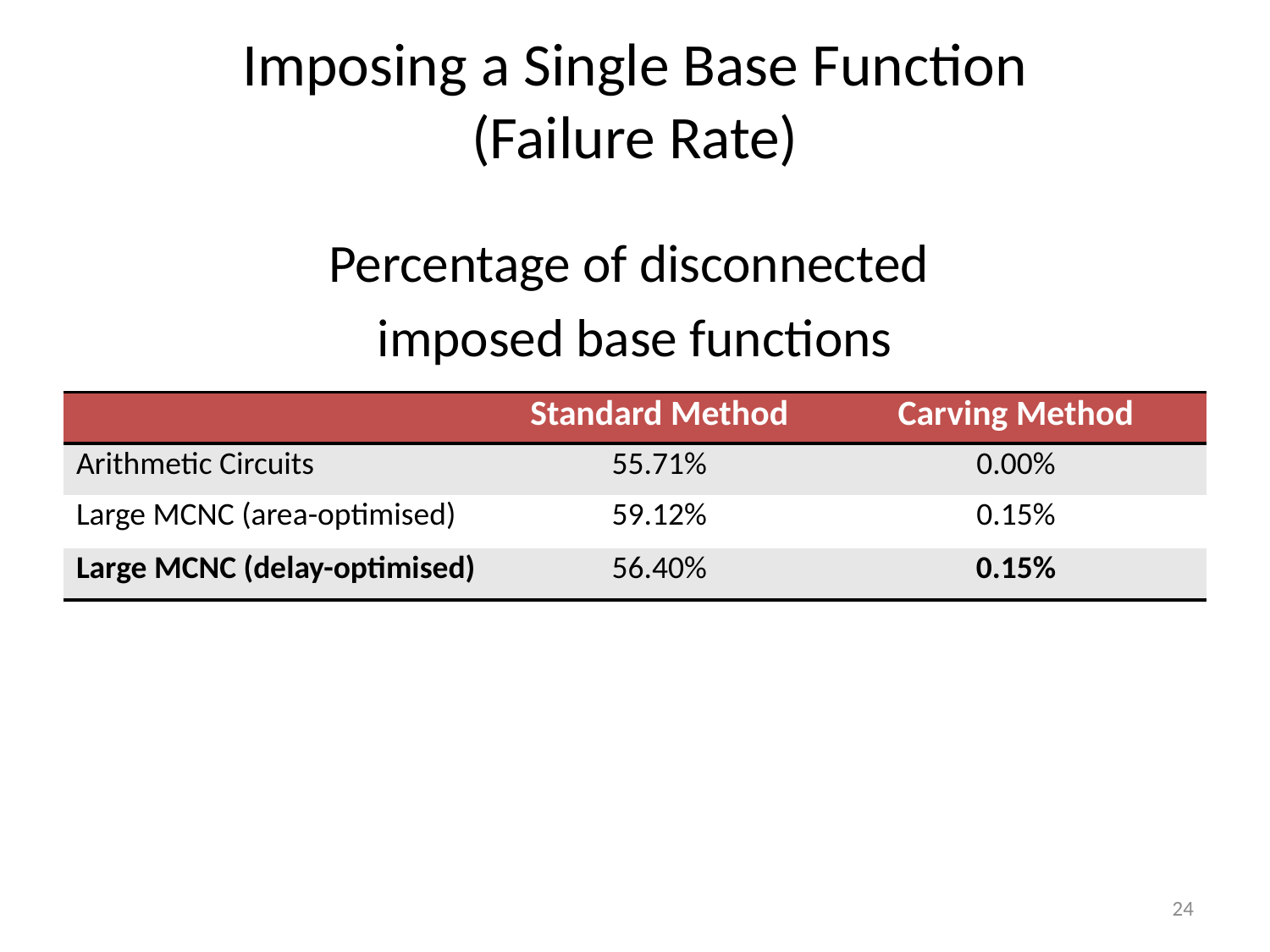

# Imposing a Single Base Function (Failure Rate)
Percentage of disconnected
imposed base functions

|  | Standard Method | Carving Method |
| --- | --- | --- |
| Arithmetic Circuits | 55.71% | 0.00% |
| Large MCNC (area-optimised) | 59.12% | 0.15% |
| Large MCNC (delay-optimised) | 56.40% | 0.15% |
24